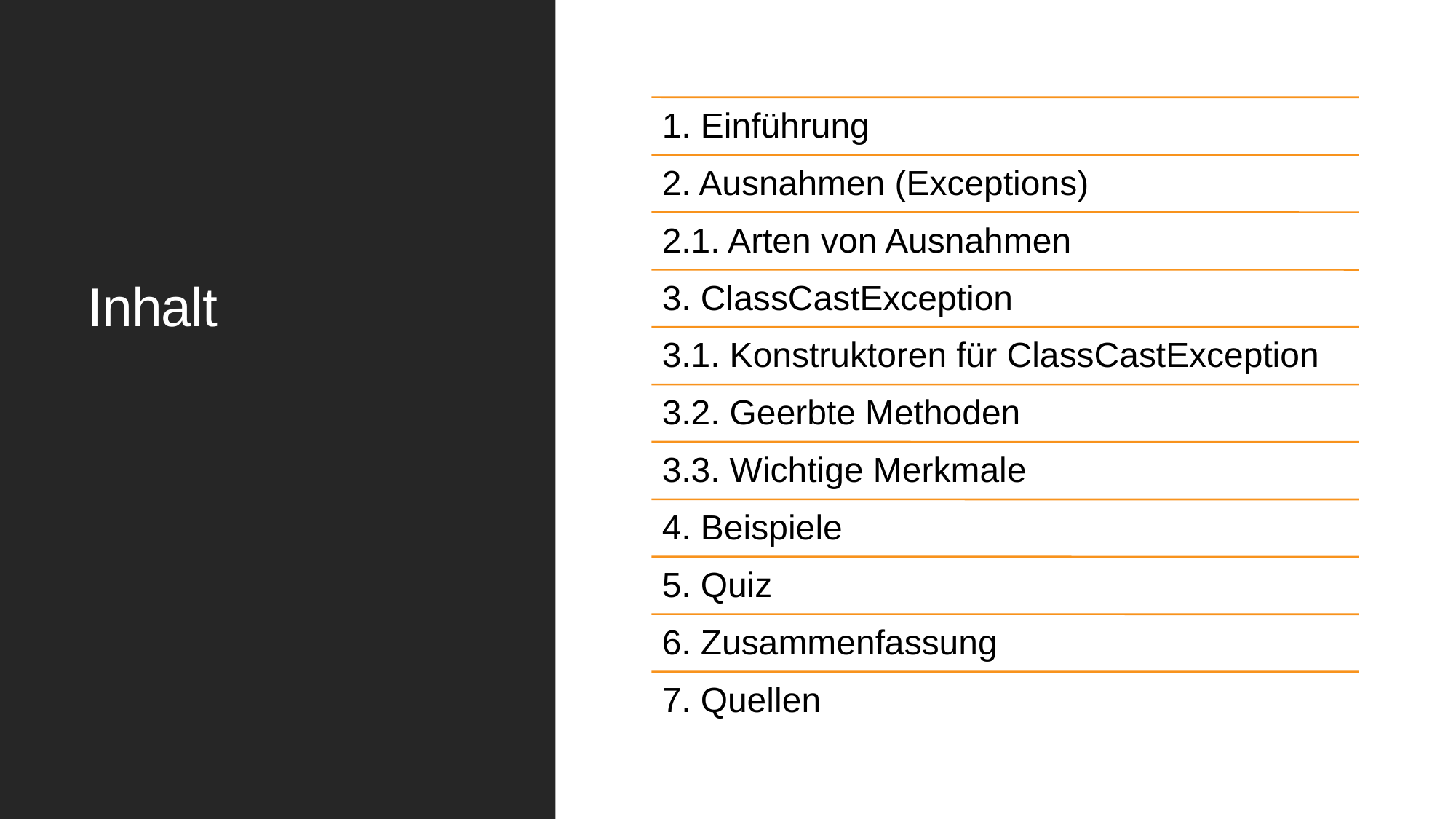

# Inhalt
1. Einführung
2. Ausnahmen (Exceptions)
2.1. Arten von Ausnahmen
3. ClassCastException
3.1. Konstruktoren für ClassCastException
3.2. Geerbte Methoden
3.3. Wichtige Merkmale
4. Beispiele
5. Quiz
6. Zusammenfassung
7. Quellen